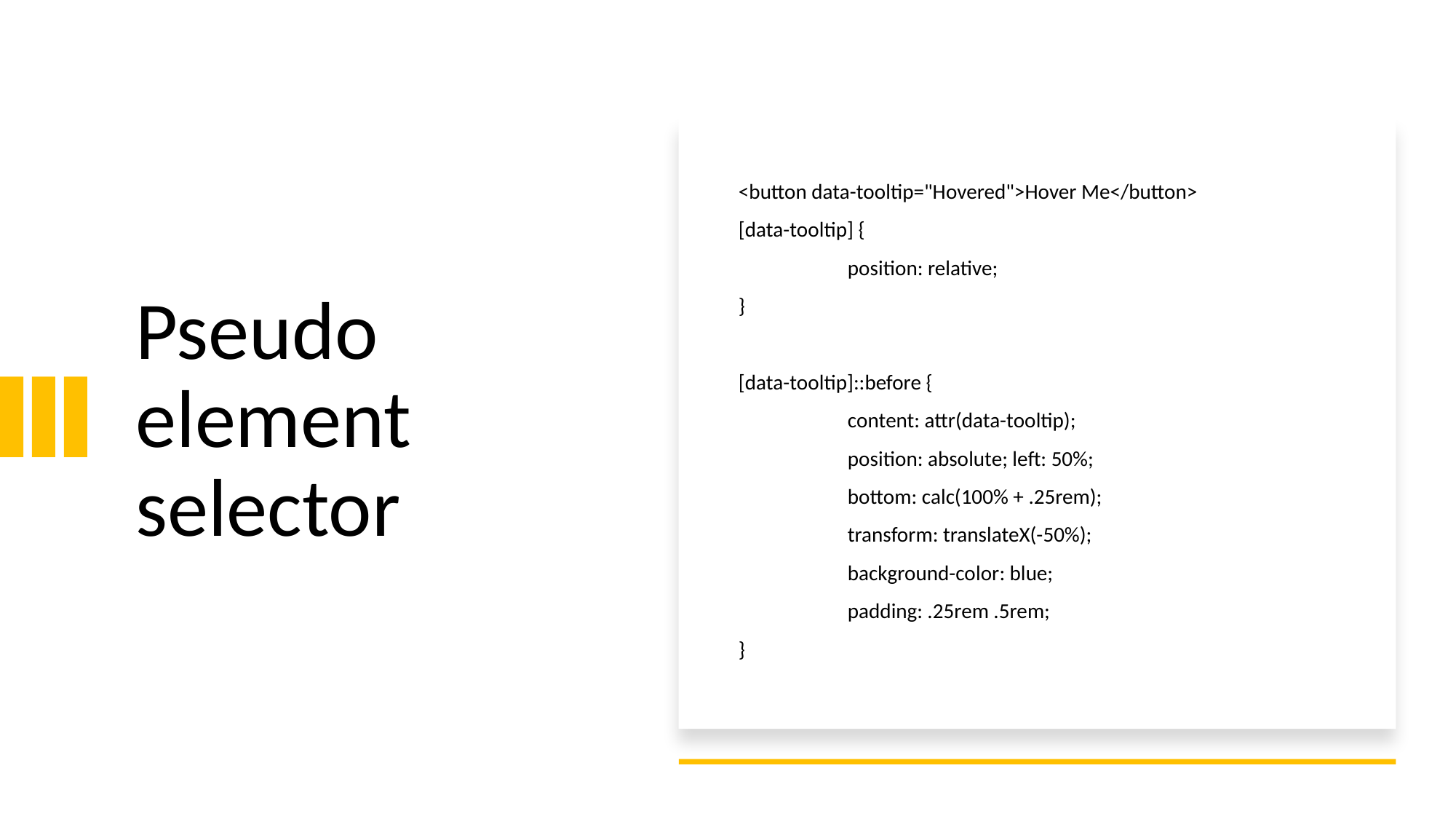

# Pseudo element selector
<button data-tooltip="Hovered">Hover Me</button>
[data-tooltip] {
	position: relative;
}

[data-tooltip]::before {
	content: attr(data-tooltip);
	position: absolute; left: 50%;
	bottom: calc(100% + .25rem);
	transform: translateX(-50%);
	background-color: blue;
	padding: .25rem .5rem;
}